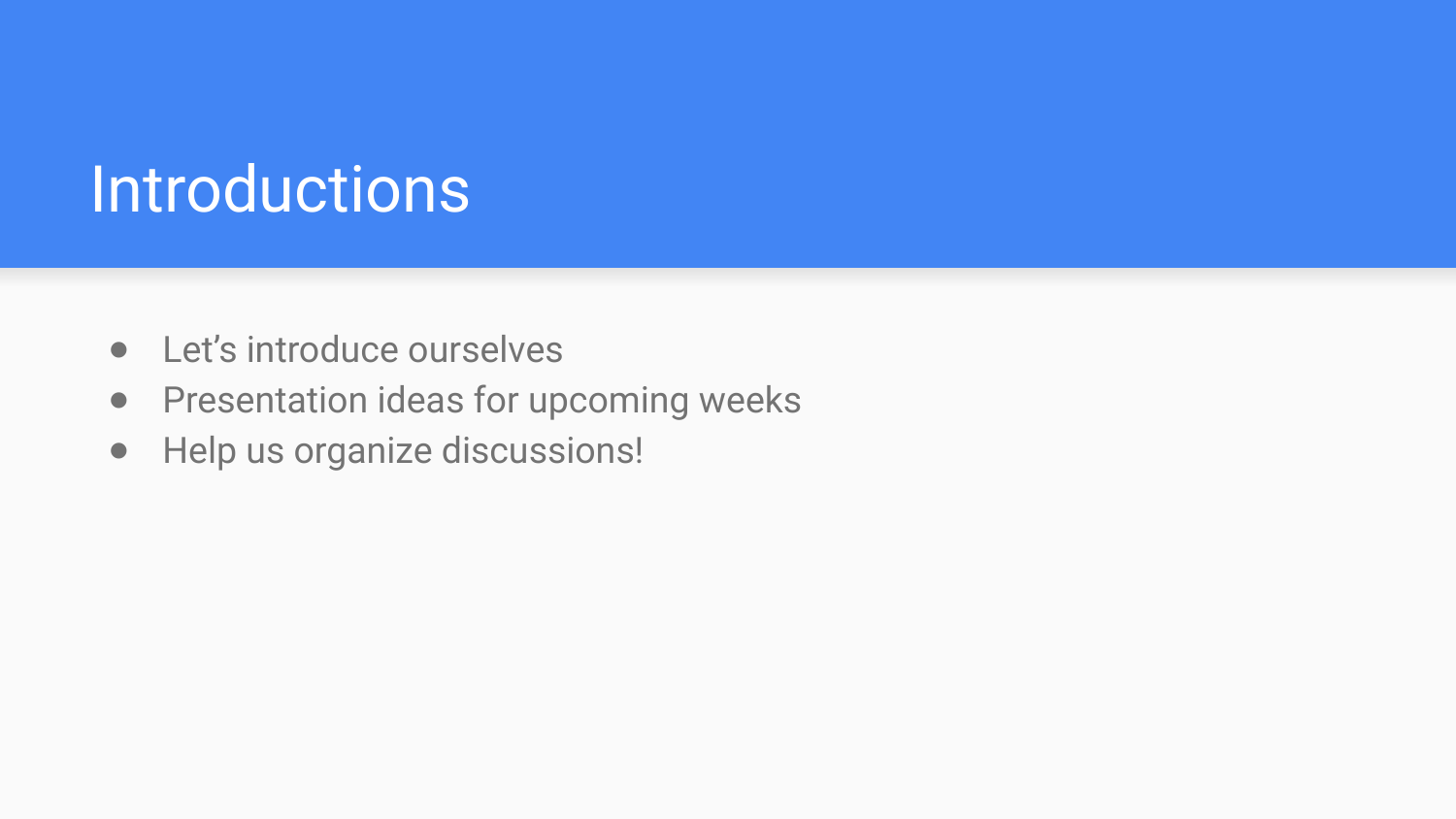

# Introductions
Let’s introduce ourselves
Presentation ideas for upcoming weeks
Help us organize discussions!